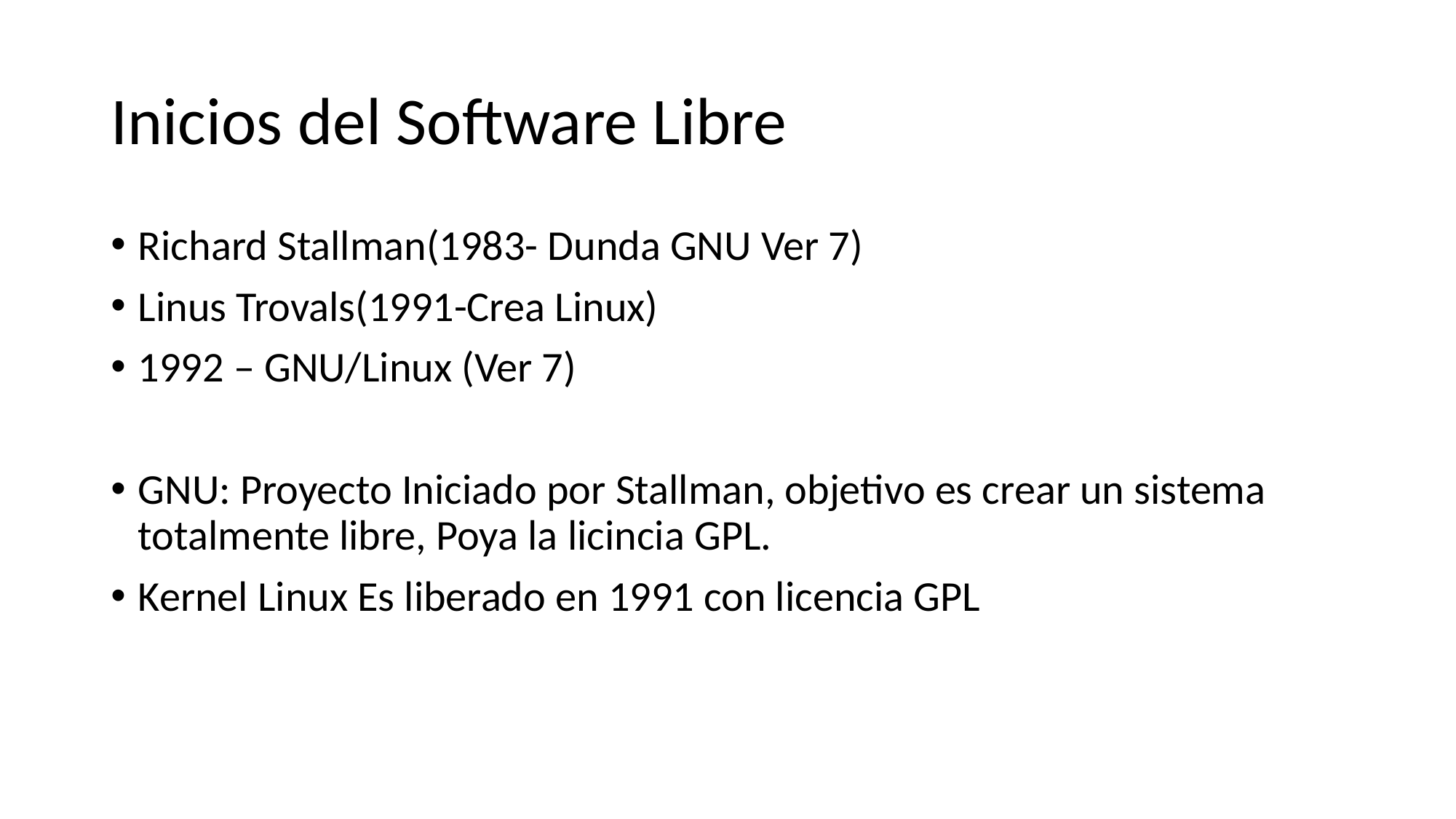

# Inicios del Software Libre
Richard Stallman(1983- Dunda GNU Ver 7)
Linus Trovals(1991-Crea Linux)
1992 – GNU/Linux (Ver 7)

GNU: Proyecto Iniciado por Stallman, objetivo es crear un sistema totalmente libre, Poya la licincia GPL.
Kernel Linux Es liberado en 1991 con licencia GPL